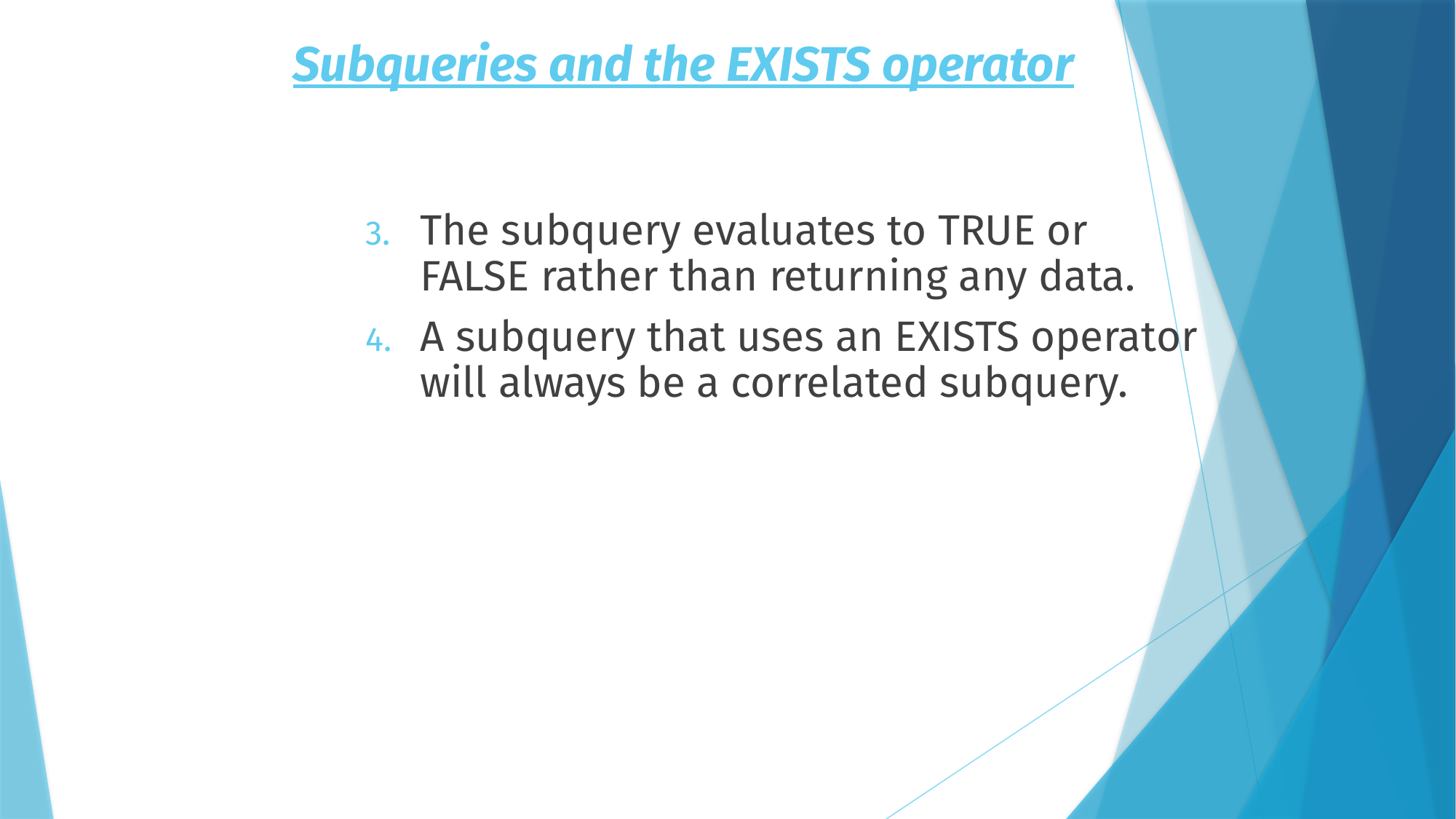

# Subqueries and the EXISTS operator

The subquery evaluates to TRUE or FALSE rather than returning any data.
A subquery that uses an EXISTS operator will always be a correlated subquery.